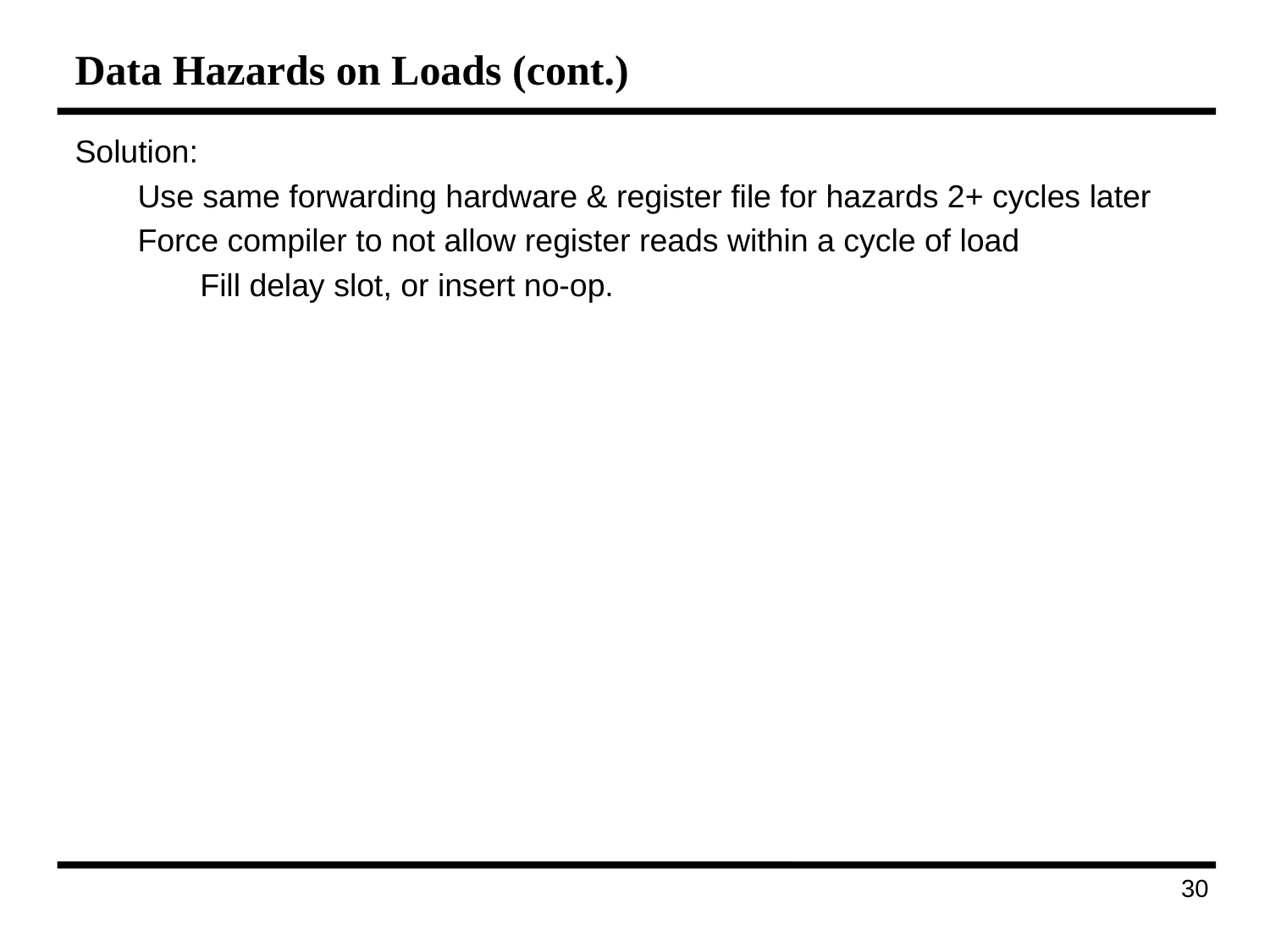

# Data Hazards on Loads (cont.)
Solution:
Use same forwarding hardware & register file for hazards 2+ cycles later
Force compiler to not allow register reads within a cycle of load
Fill delay slot, or insert no-op.
30